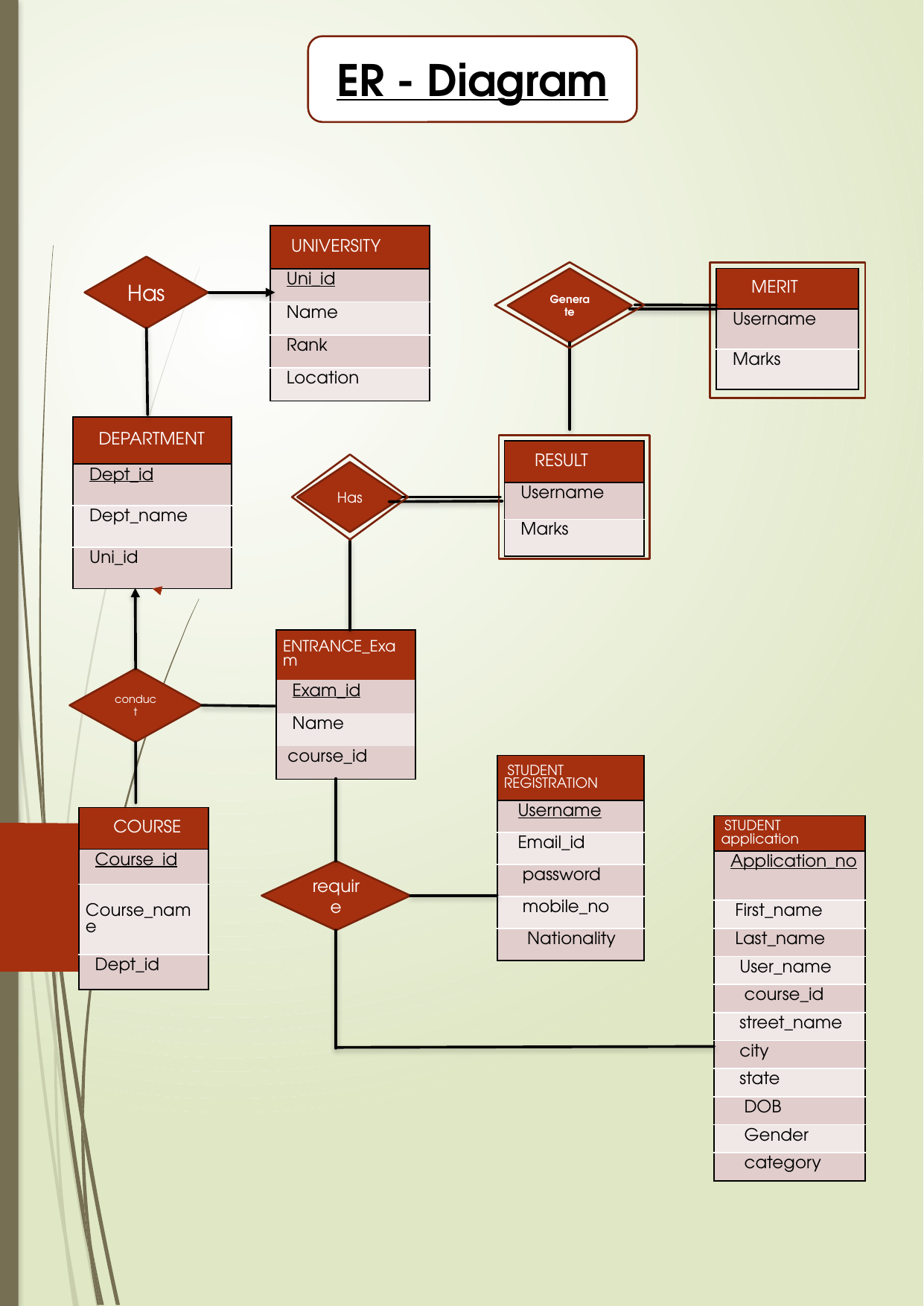

ER - Diagram
| UNIVERSITY |
| --- |
| Uni\_id |
| Name |
| Rank |
| Location |
Has

| MERIT |
| --- |
| Username |
| Marks |
Generate
| DEPARTMENT |
| --- |
| Dept\_id |
| Dept\_name |
| Uni\_id |

| RESULT |
| --- |
| Username |
| Marks |

Has
| ENTRANCE\_Exam |
| --- |
| Exam\_id |
| Name |
| course\_id |
conduct
| STUDENT REGISTRATION |
| --- |
| Username |
| Email\_id |
| password |
| mobile\_no |
| Nationality |
| COURSE |
| --- |
| Course\_id |
| Course\_name |
| Dept\_id |
| STUDENT application |
| --- |
| Application\_no |
| First\_name |
| Last\_name |
| User\_name |
| course\_id |
| street\_name |
| city |
| state |
| DOB |
| Gender |
| category |
require